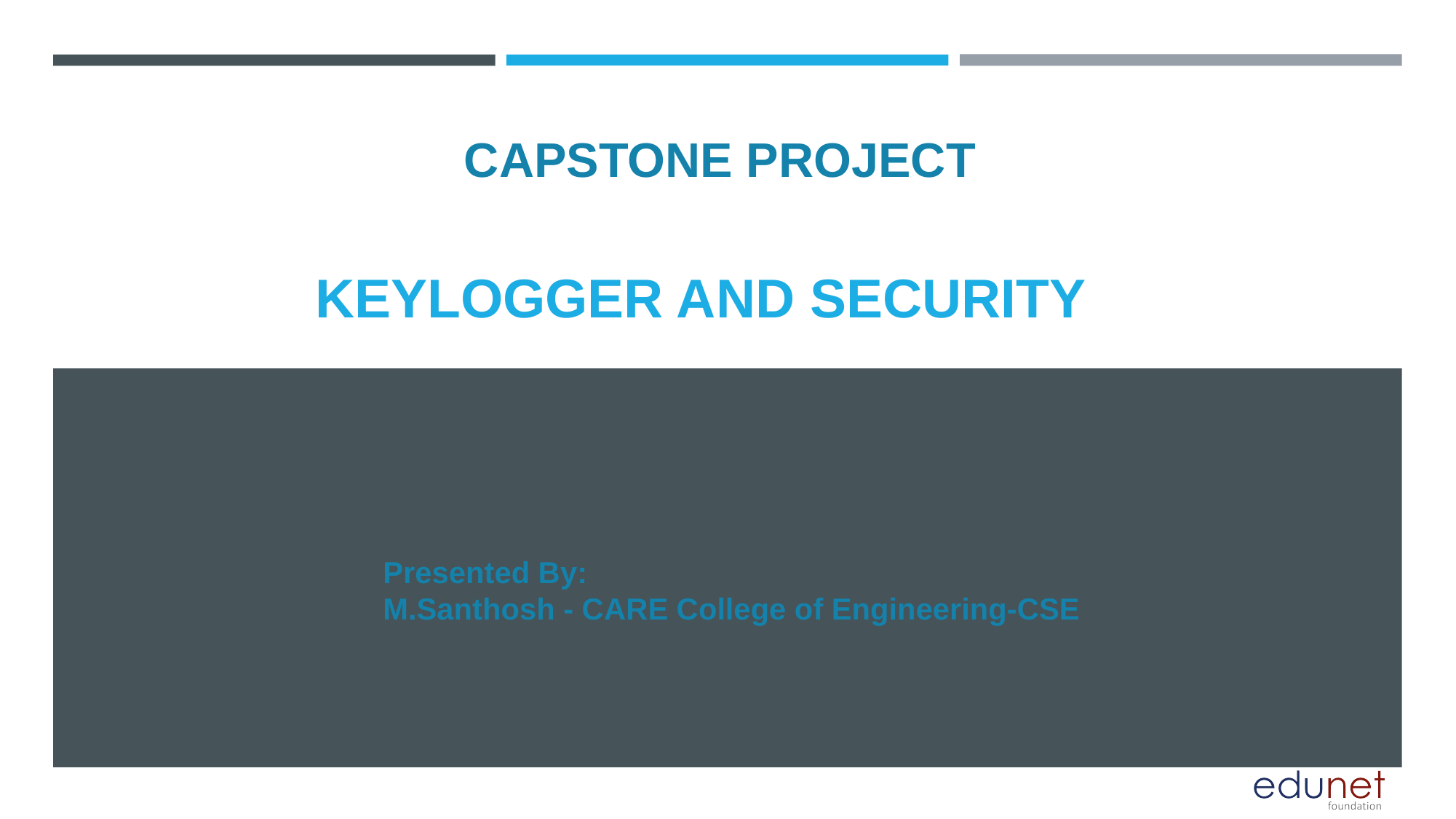

CAPSTONE PROJECT
# KEYLOGGER AND SECURITY
Presented By:
M.Santhosh - CARE College of Engineering-CSE